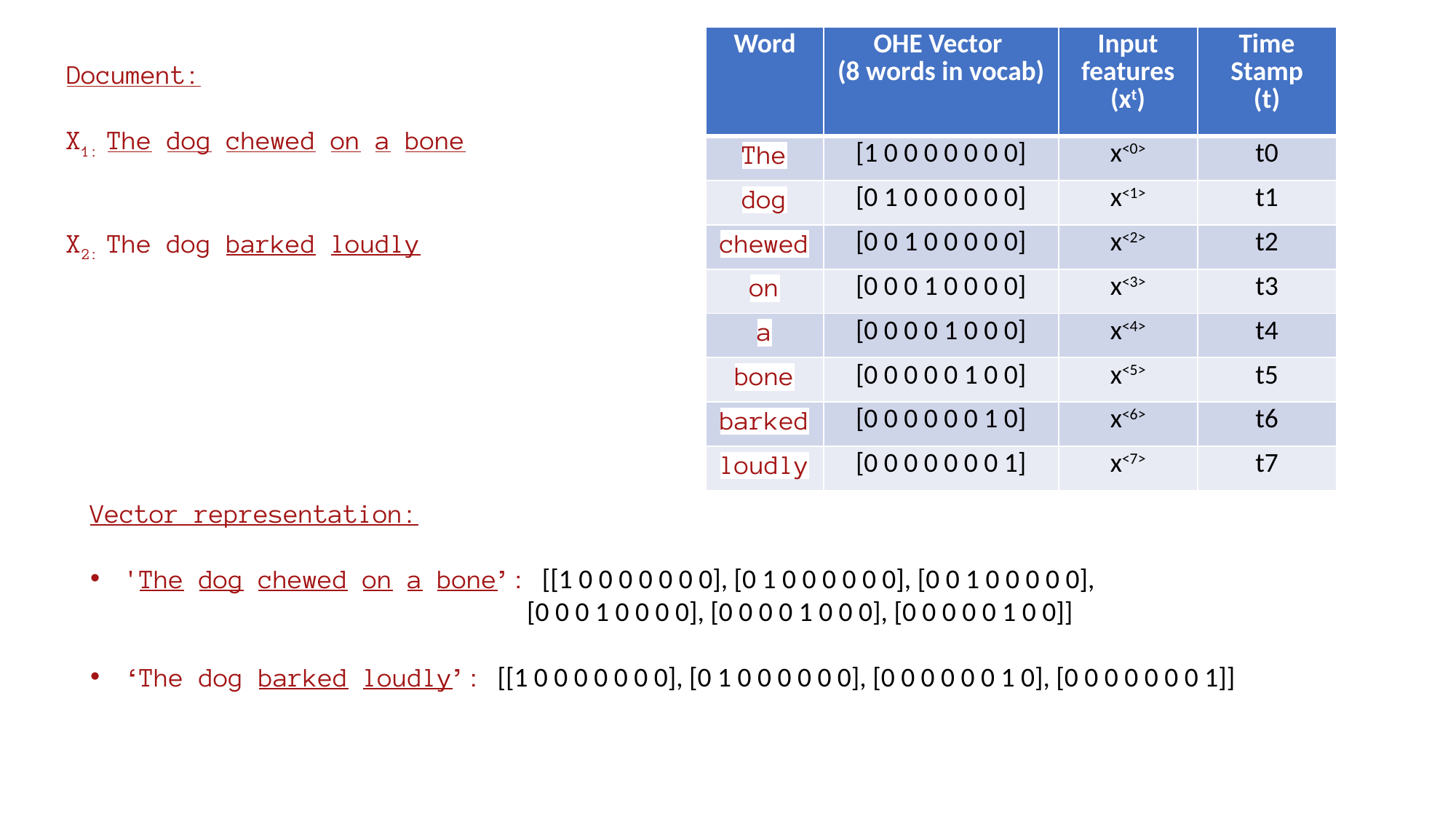

| Word | OHE Vector (8 words in vocab) | Input features (xt) | Time Stamp (t) |
| --- | --- | --- | --- |
| The | [1 0 0 0 0 0 0 0] | x<0> | t0 |
| dog | [0 1 0 0 0 0 0 0] | x<1> | t1 |
| chewed | [0 0 1 0 0 0 0 0] | x<2> | t2 |
| on | [0 0 0 1 0 0 0 0] | x<3> | t3 |
| a | [0 0 0 0 1 0 0 0] | x<4> | t4 |
| bone | [0 0 0 0 0 1 0 0] | x<5> | t5 |
| barked | [0 0 0 0 0 0 1 0] | x<6> | t6 |
| loudly | [0 0 0 0 0 0 0 1] | x<7> | t7 |
Document:

X1: The dog chewed on a bone

X2: The dog barked loudly

Vector representation:

'The dog chewed on a bone’: [[1 0 0 0 0 0 0 0], [0 1 0 0 0 0 0 0], [0 0 1 0 0 0 0 0],
				[0 0 0 1 0 0 0 0], [0 0 0 0 1 0 0 0], [0 0 0 0 0 1 0 0]]

‘The dog barked loudly’: [[1 0 0 0 0 0 0 0], [0 1 0 0 0 0 0 0], [0 0 0 0 0 0 1 0], [0 0 0 0 0 0 0 1]]